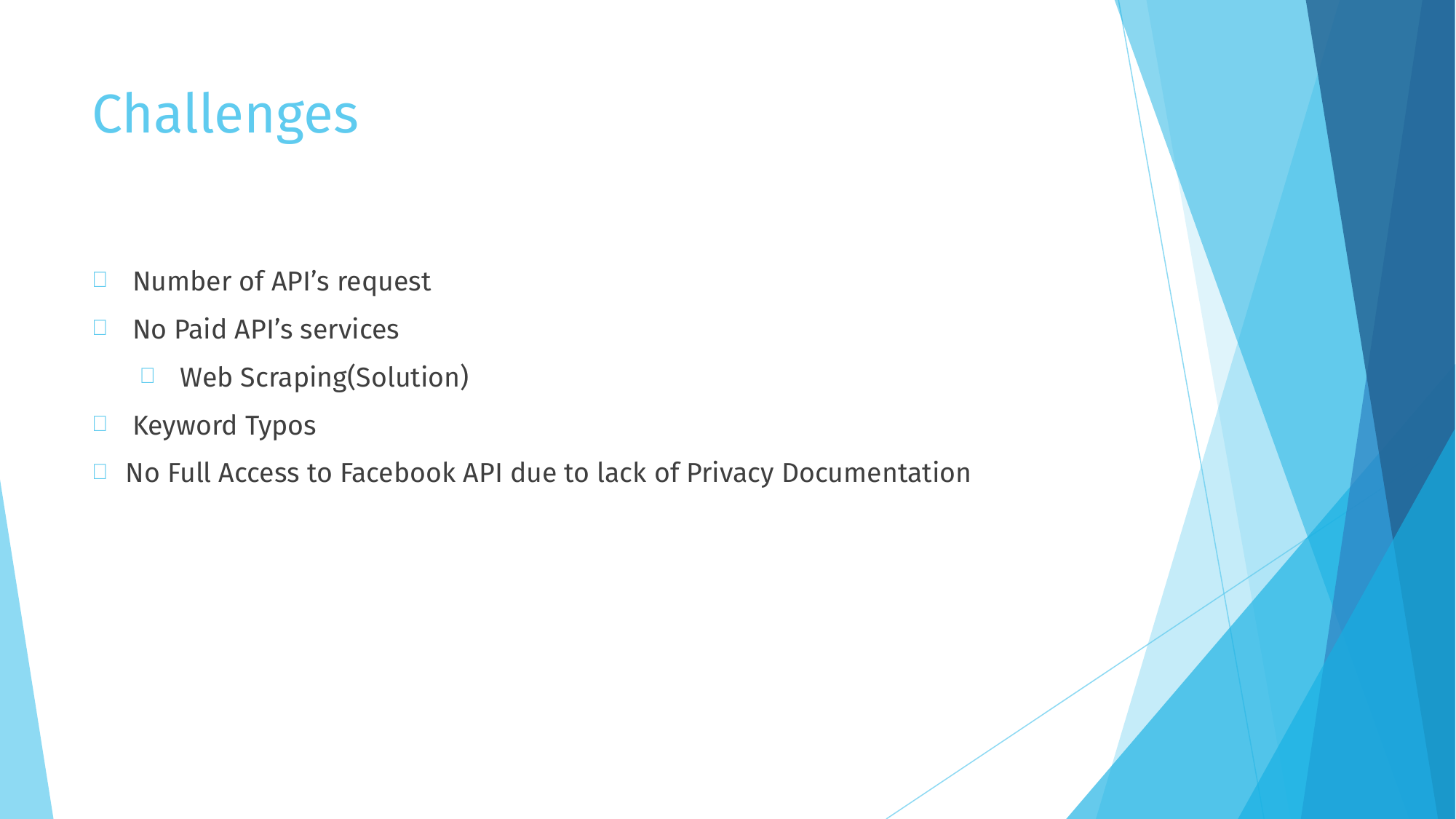

# Challenges
Number of API’s request
No Paid API’s services
Web Scraping(Solution)
Keyword Typos
No Full Access to Facebook API due to lack of Privacy Documentation